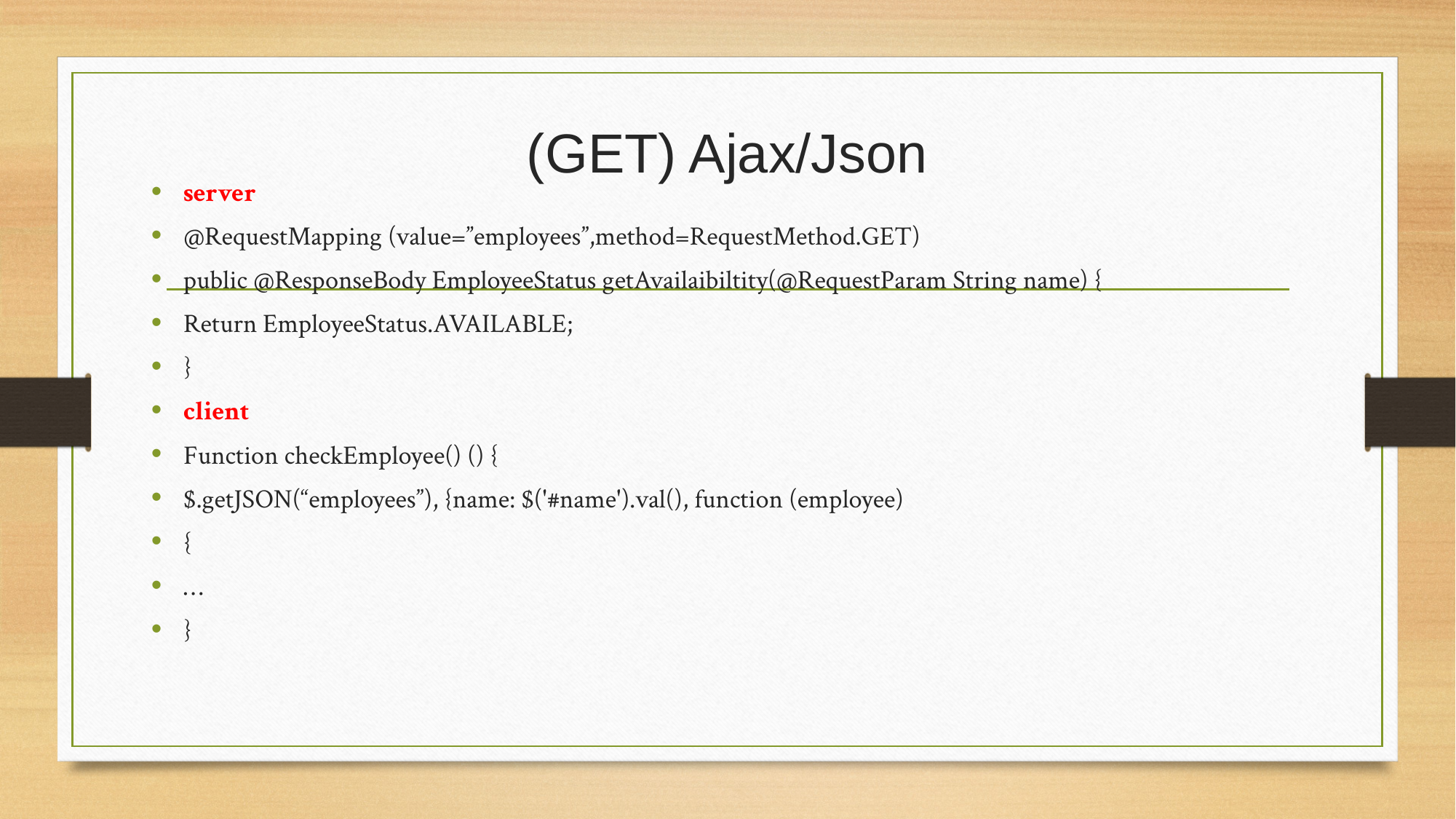

# (GET) Ajax/Json
server
@RequestMapping (value=”employees”,method=RequestMethod.GET)
public @ResponseBody EmployeeStatus getAvailaibiltity(@RequestParam String name) {
Return EmployeeStatus.AVAILABLE;
}
client
Function checkEmployee() () {
$.getJSON(“employees”), {name: $('#name').val(), function (employee)
{
…
}